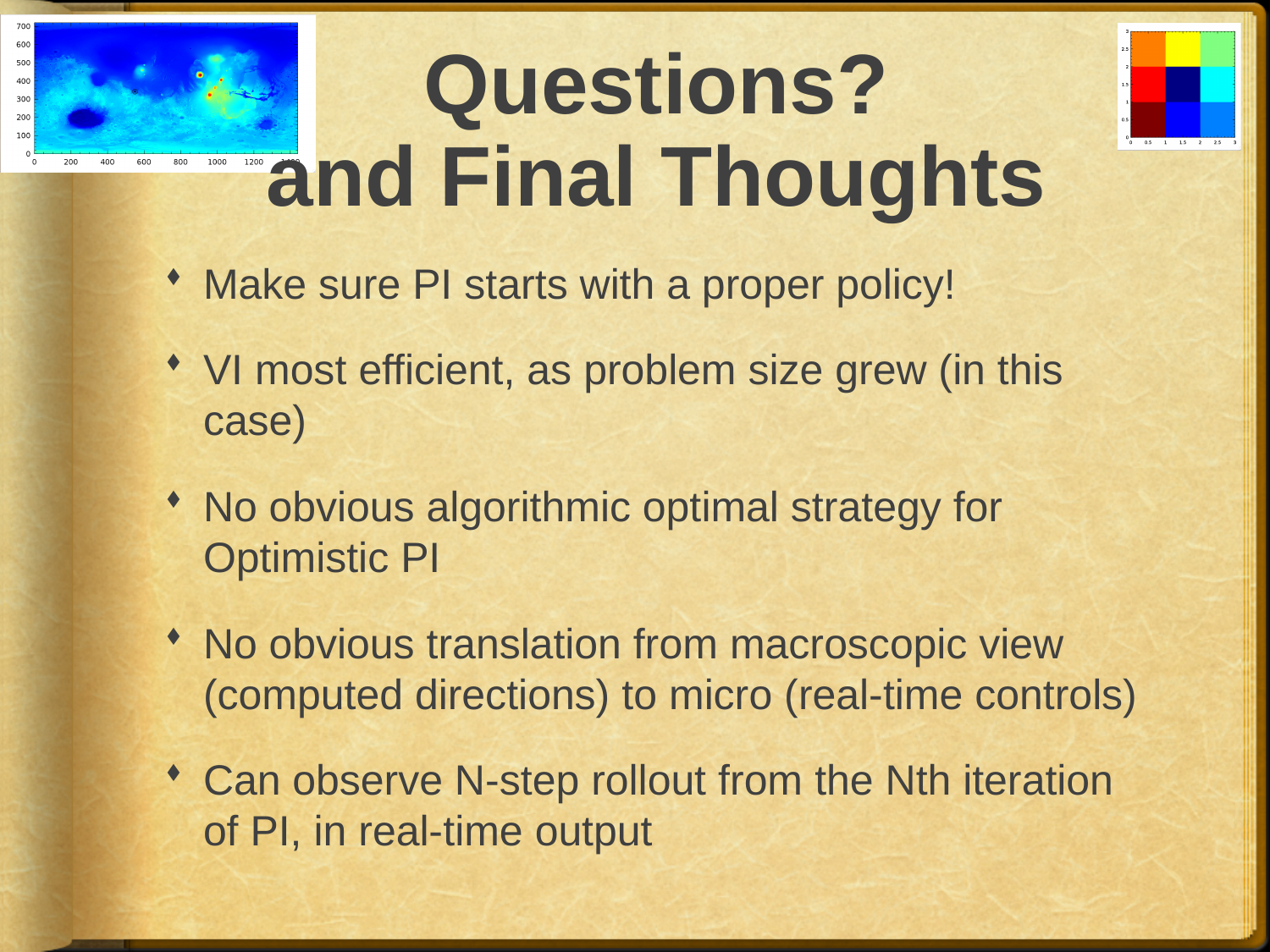

# Questions? and Final Thoughts
Make sure PI starts with a proper policy!
VI most efficient, as problem size grew (in this case)
No obvious algorithmic optimal strategy for Optimistic PI
No obvious translation from macroscopic view (computed directions) to micro (real-time controls)
Can observe N-step rollout from the Nth iteration of PI, in real-time output